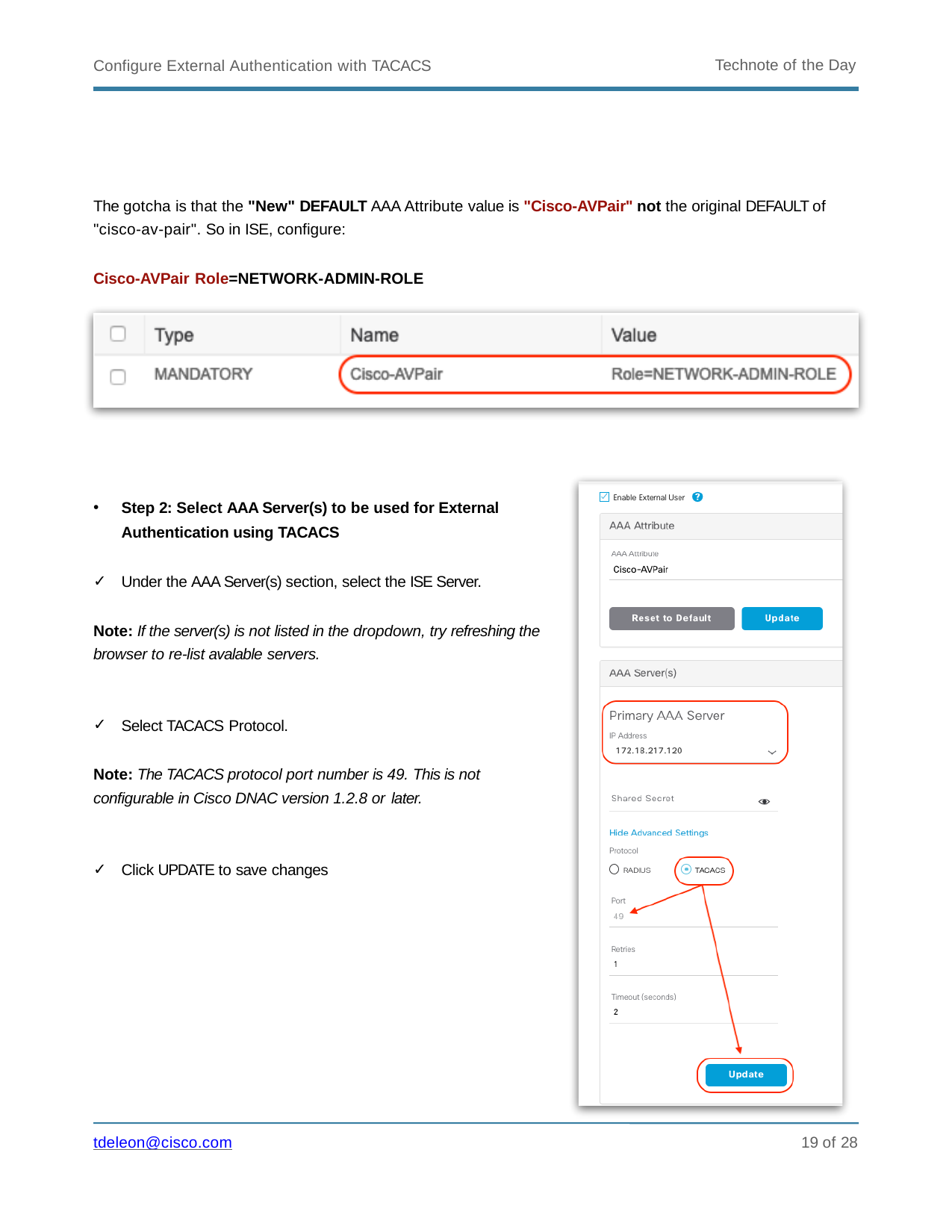

Technote of the Day
Configure External Authentication with TACACS
The gotcha is that the "New" DEFAULT AAA Attribute value is "Cisco-AVPair" not the original DEFAULT of  "cisco-av-pair". So in ISE, configure:

Cisco-AVPair Role=NETWORK-ADMIN-ROLE

Step 2: Select AAA Server(s) to be used for External  Authentication using TACACS

Under the AAA Server(s) section, select the ISE Server.

Note: If the server(s) is not listed in the dropdown, try refreshing the  browser to re-list avalable servers.
Select TACACS Protocol.

Note: The TACACS protocol port number is 49. This is not  configurable in Cisco DNAC version 1.2.8 or later.
Click UPDATE to save changes
19 of 28
tdeleon@cisco.com